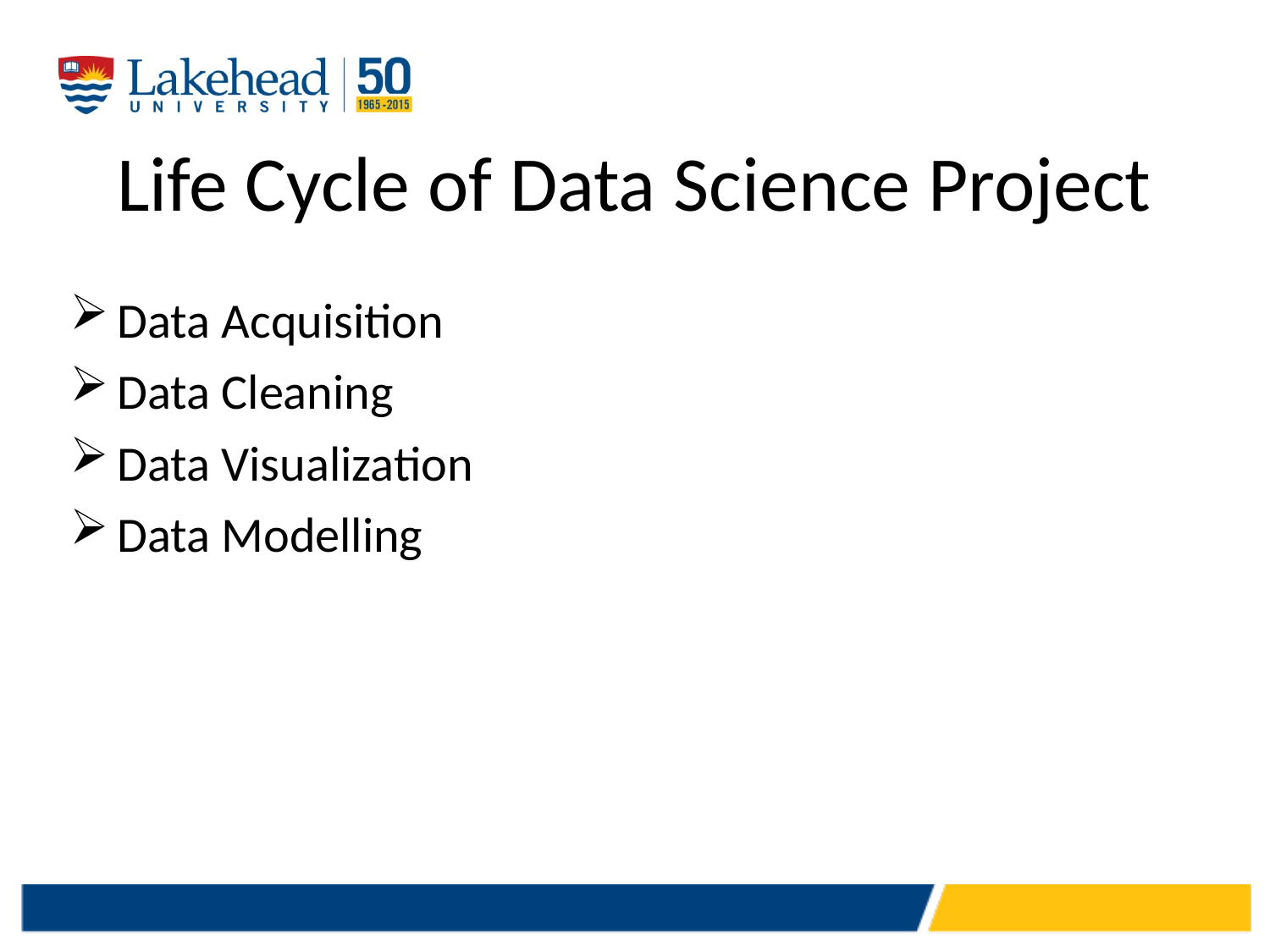

# Life Cycle of Data Science Project
Data Acquisition
Data Cleaning
Data Visualization
Data Modelling